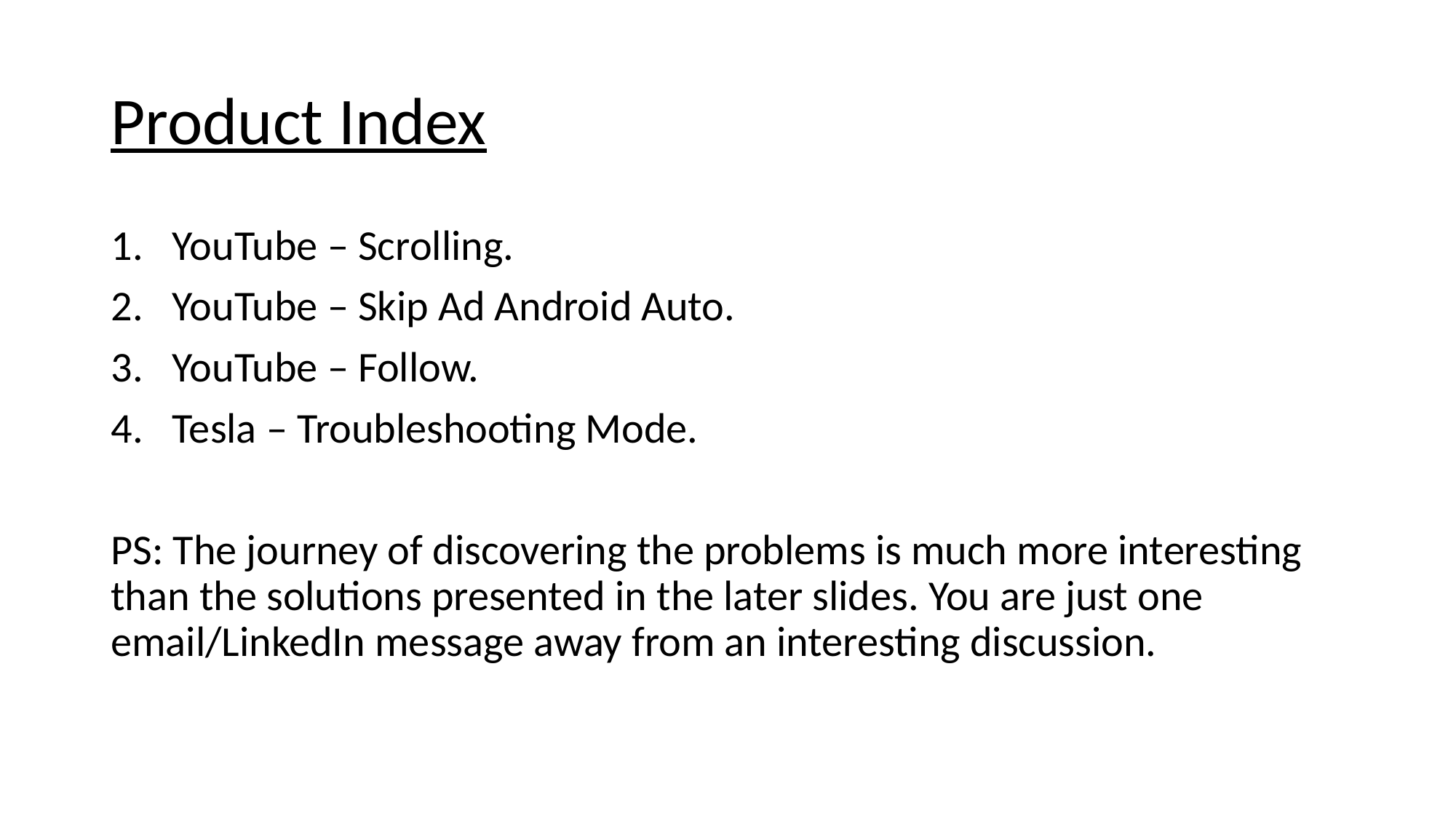

# Product Index
YouTube – Scrolling.
YouTube – Skip Ad Android Auto.
YouTube – Follow.
Tesla – Troubleshooting Mode.

PS: The journey of discovering the problems is much more interesting than the solutions presented in the later slides. You are just one email/LinkedIn message away from an interesting discussion.